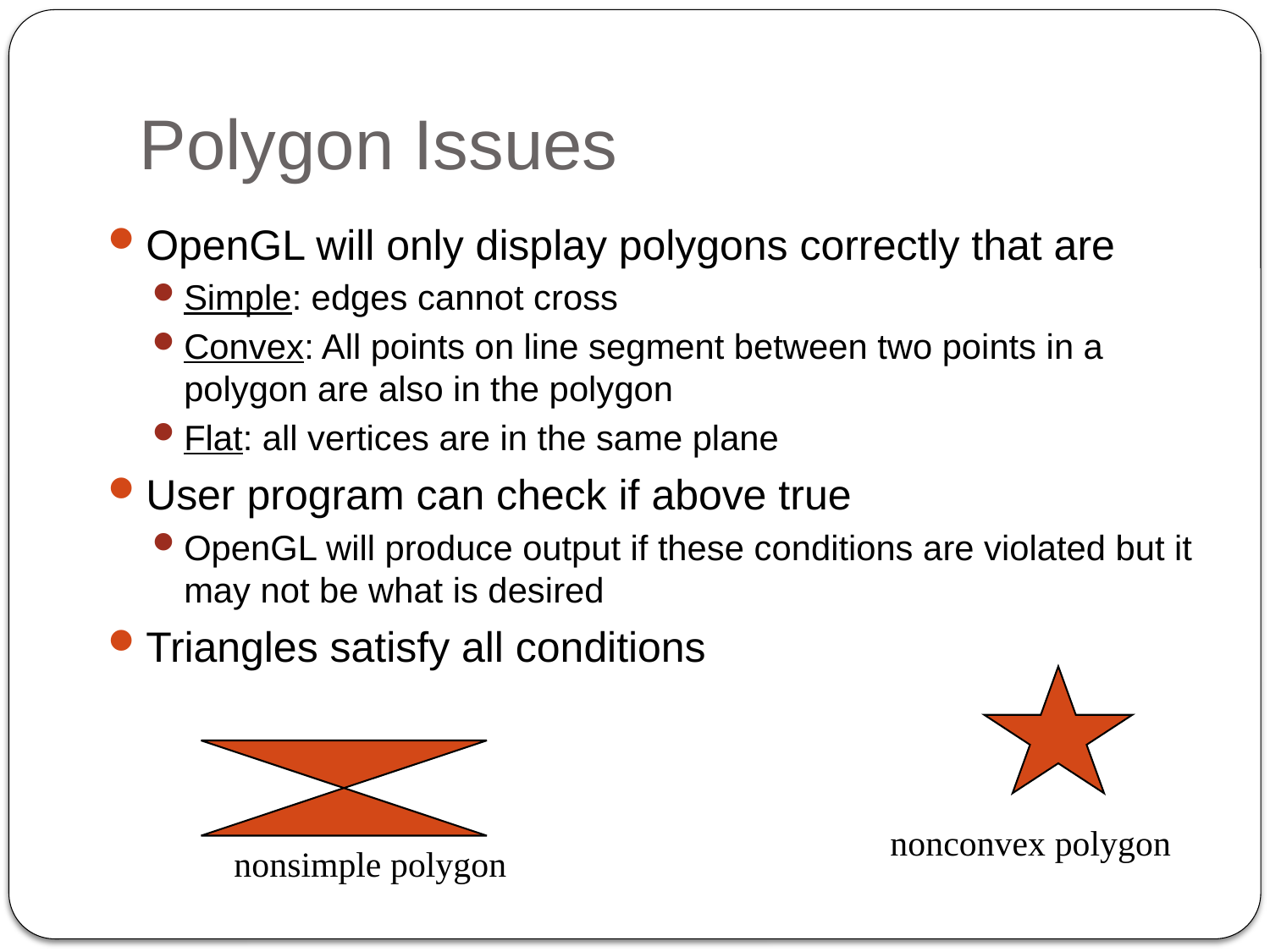

# Polygon Issues
OpenGL will only display polygons correctly that are
Simple: edges cannot cross
Convex: All points on line segment between two points in a polygon are also in the polygon
Flat: all vertices are in the same plane
User program can check if above true
OpenGL will produce output if these conditions are violated but it may not be what is desired
Triangles satisfy all conditions

nonconvex polygon
nonsimple polygon